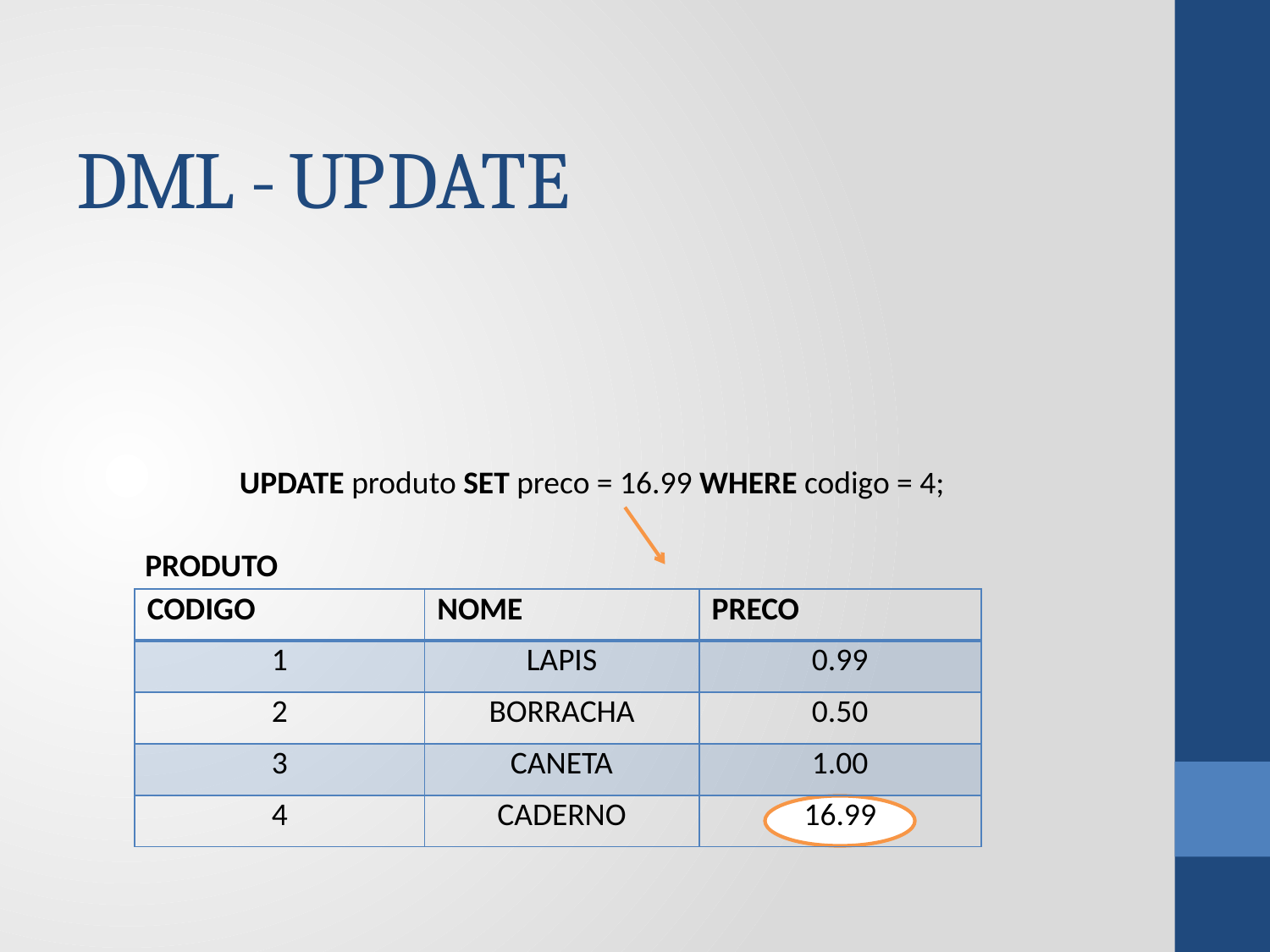

DML - UPDATE
UPDATE produto SET preco = 16.99 WHERE codigo = 4;
PRODUTO
| CODIGO | NOME | PRECO |
| --- | --- | --- |
| 1 | LAPIS | 0.99 |
| 2 | BORRACHA | 0.50 |
| 3 | CANETA | 1.00 |
| 4 | CADERNO | 16.99 |